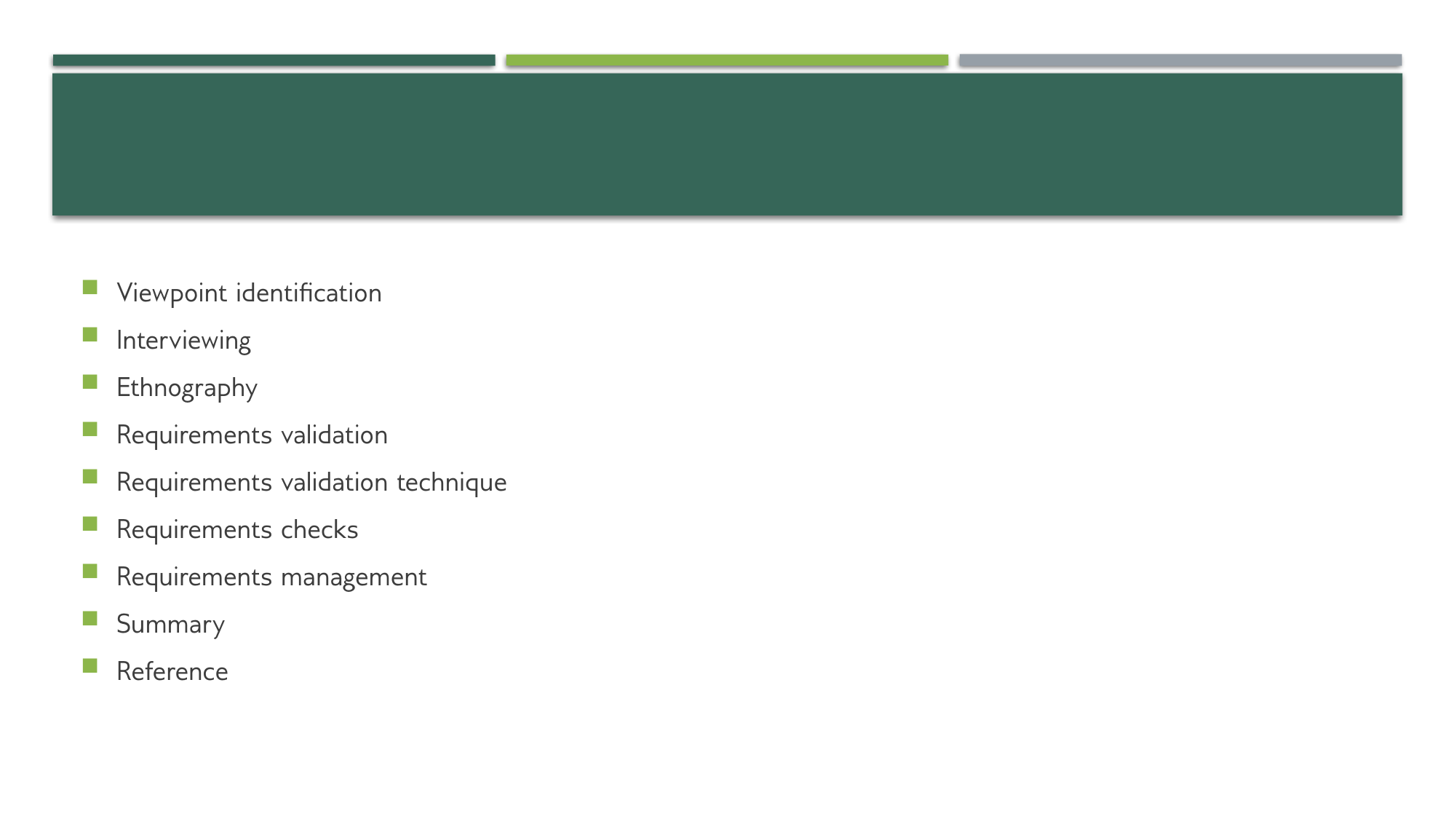

#
Viewpoint identification
Interviewing
Ethnography
Requirements validation
Requirements validation technique
Requirements checks
Requirements management
Summary
Reference